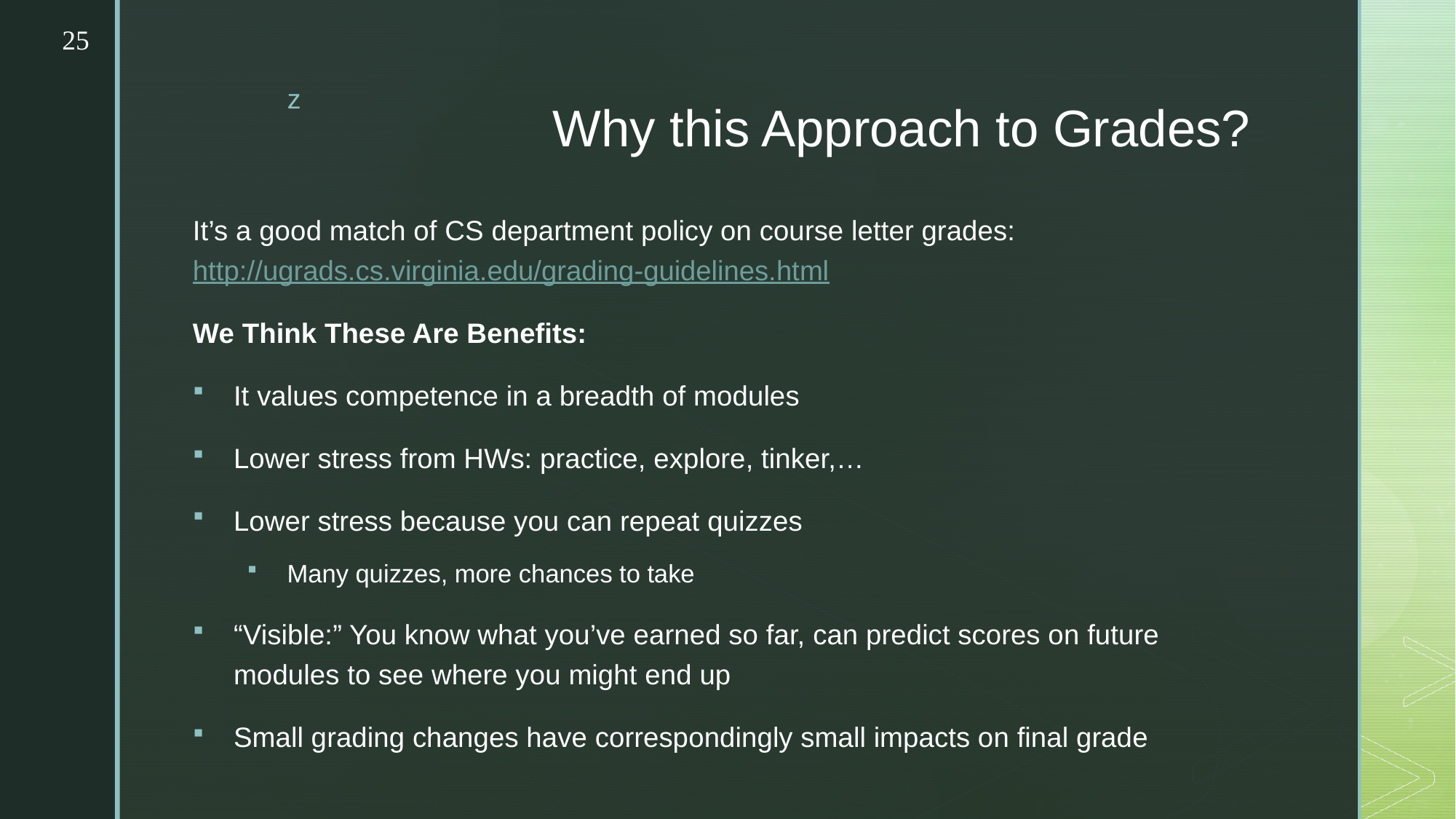

25
# Why this Approach to Grades?
It’s a good match of CS department policy on course letter grades: http://ugrads.cs.virginia.edu/grading-guidelines.html
We Think These Are Benefits:
It values competence in a breadth of modules
Lower stress from HWs: practice, explore, tinker,…
Lower stress because you can repeat quizzes
Many quizzes, more chances to take
“Visible:” You know what you’ve earned so far, can predict scores on future modules to see where you might end up
Small grading changes have correspondingly small impacts on final grade